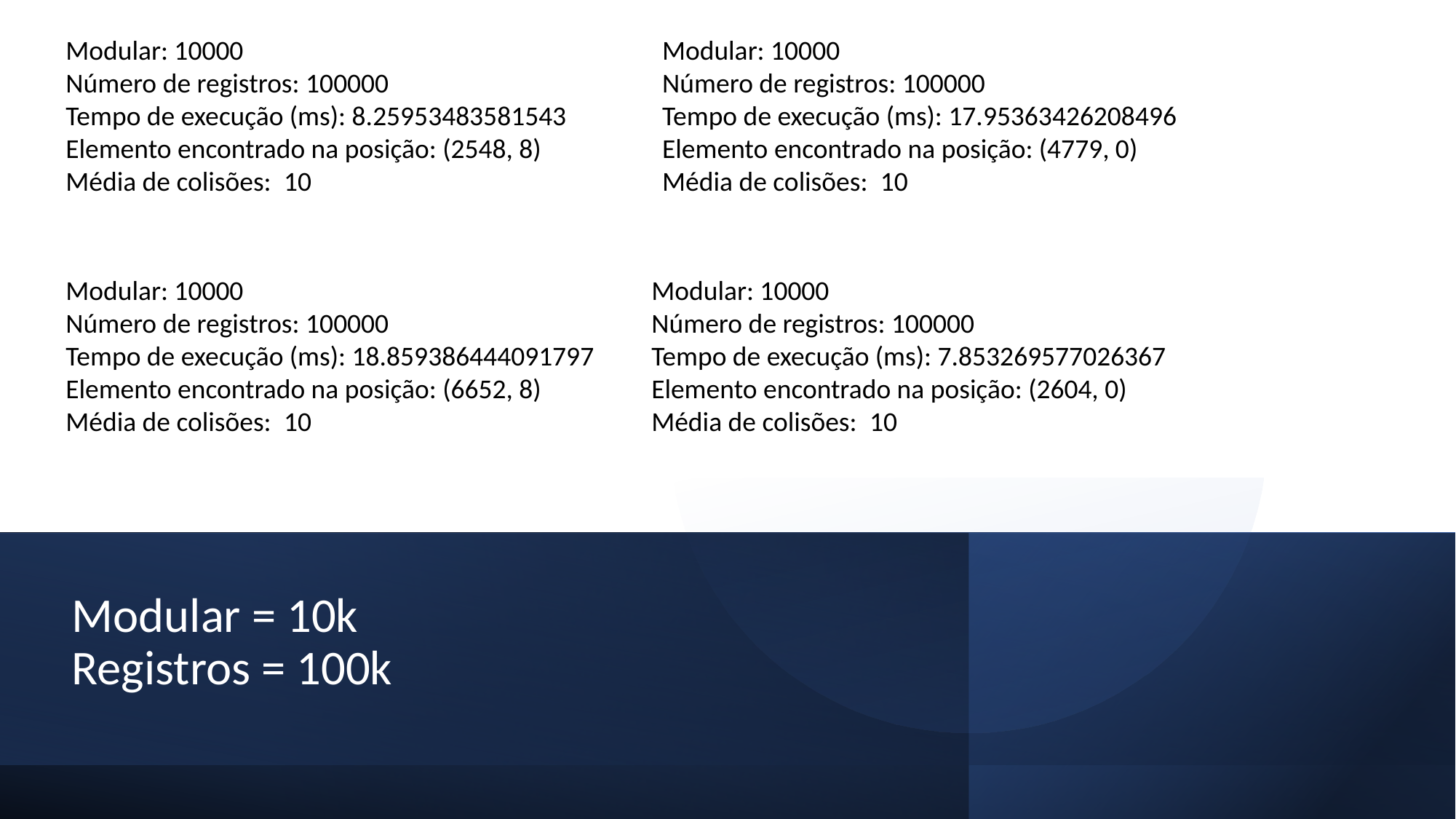

Modular: 10000
Número de registros: 100000
Tempo de execução (ms): 8.25953483581543
Elemento encontrado na posição: (2548, 8)
Média de colisões:  10
Modular: 10000
Número de registros: 100000
Tempo de execução (ms): 17.95363426208496
Elemento encontrado na posição: (4779, 0)
Média de colisões:  10

Modular: 10000
Número de registros: 100000
Tempo de execução (ms): 18.859386444091797
Elemento encontrado na posição: (6652, 8)
Média de colisões:  10

Modular: 10000
Número de registros: 100000
Tempo de execução (ms): 7.853269577026367
Elemento encontrado na posição: (2604, 0)
Média de colisões:  10

# Modular = 10k Registros = 100k